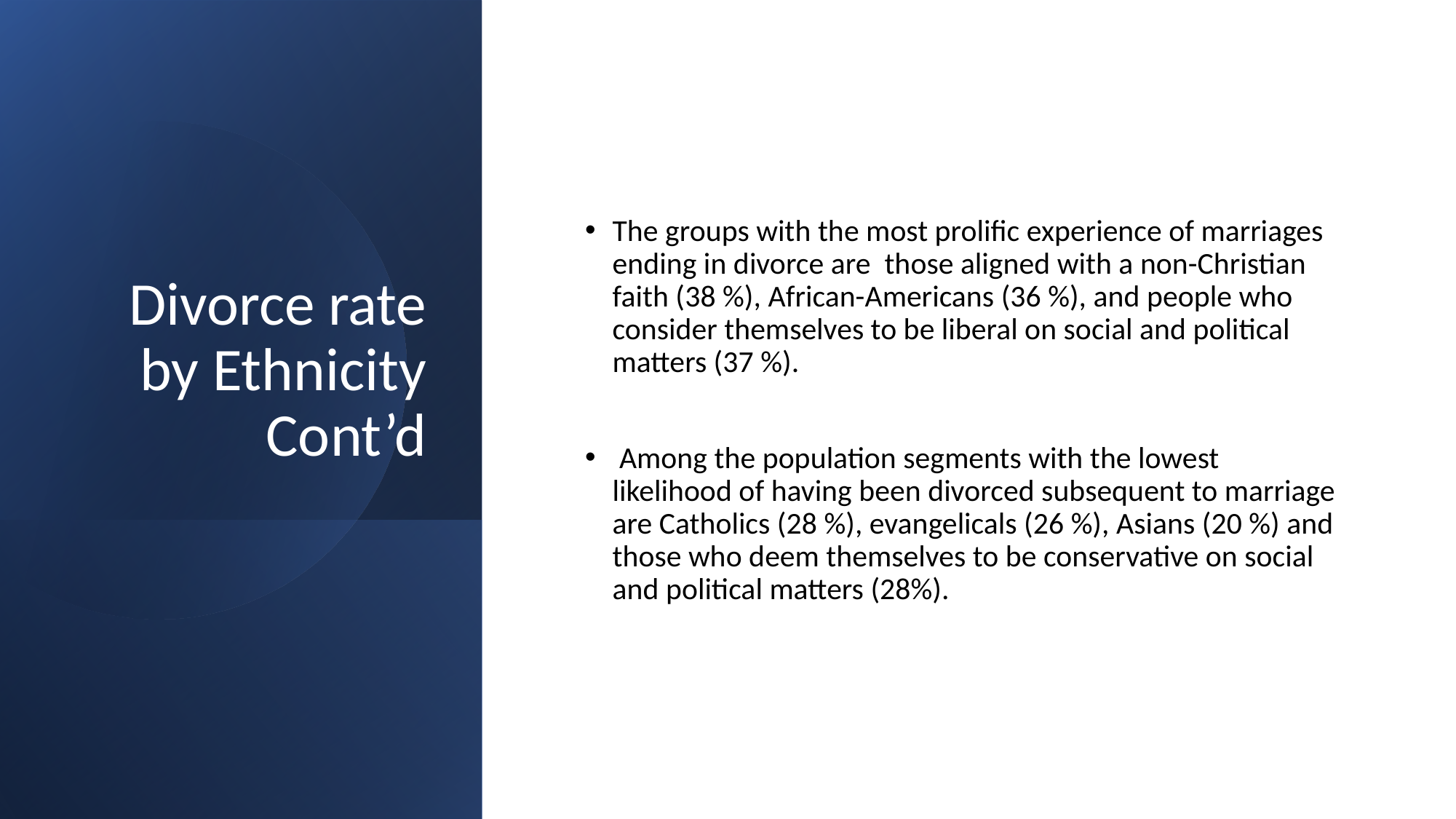

# Divorce rate by Ethnicity Cont’d

The groups with the most prolific experience of marriages ending in divorce are  those aligned with a non-Christian faith (38 %), African-Americans (36 %), and people who consider themselves to be liberal on social and political matters (37 %).

 Among the population segments with the lowest likelihood of having been divorced subsequent to marriage are Catholics (28 %), evangelicals (26 %), Asians (20 %) and those who deem themselves to be conservative on social and political matters (28%).